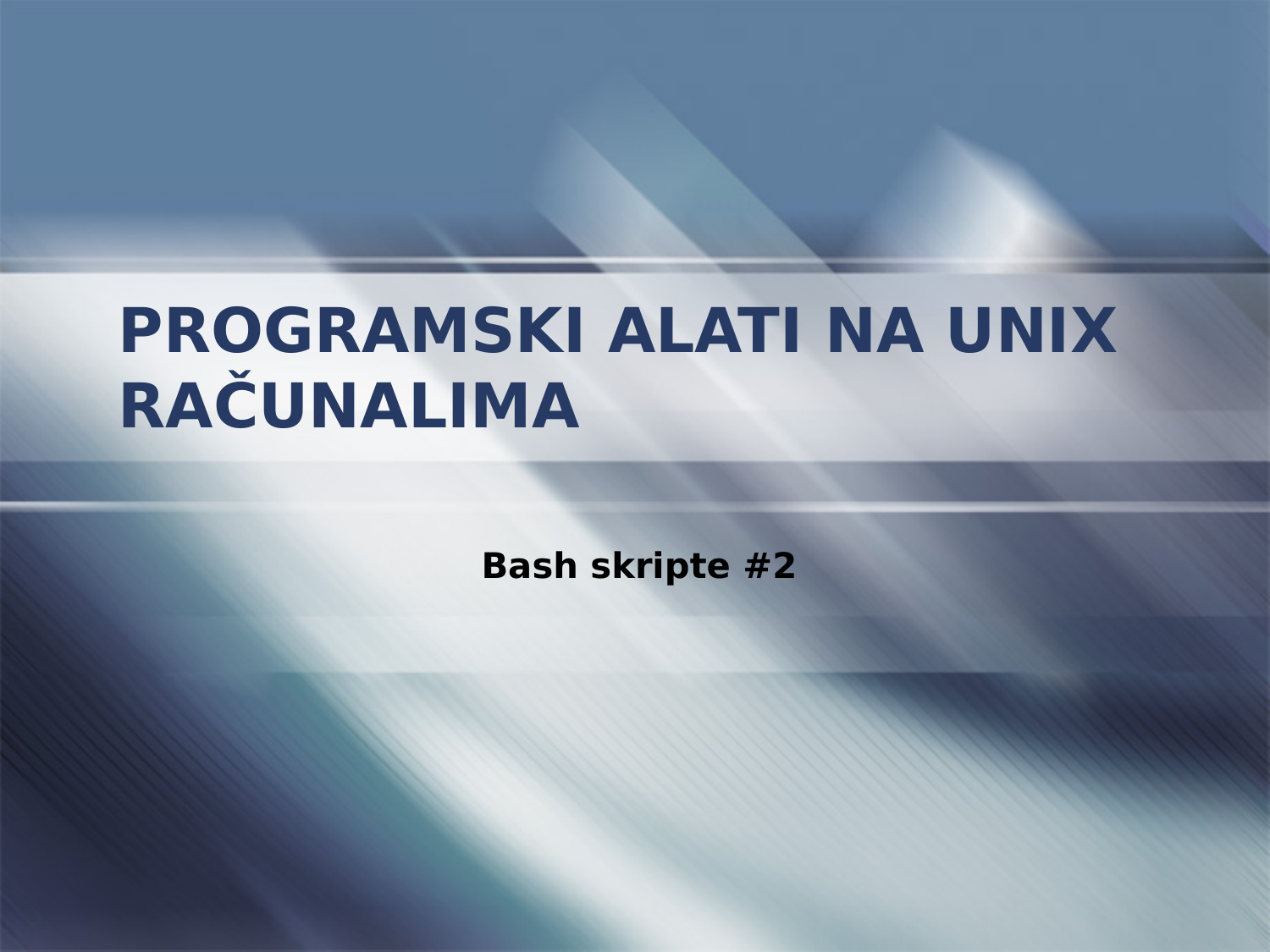

# PROGRAMSKI ALATI NA UNIX RAČUNALIMA
Bash skripte #2